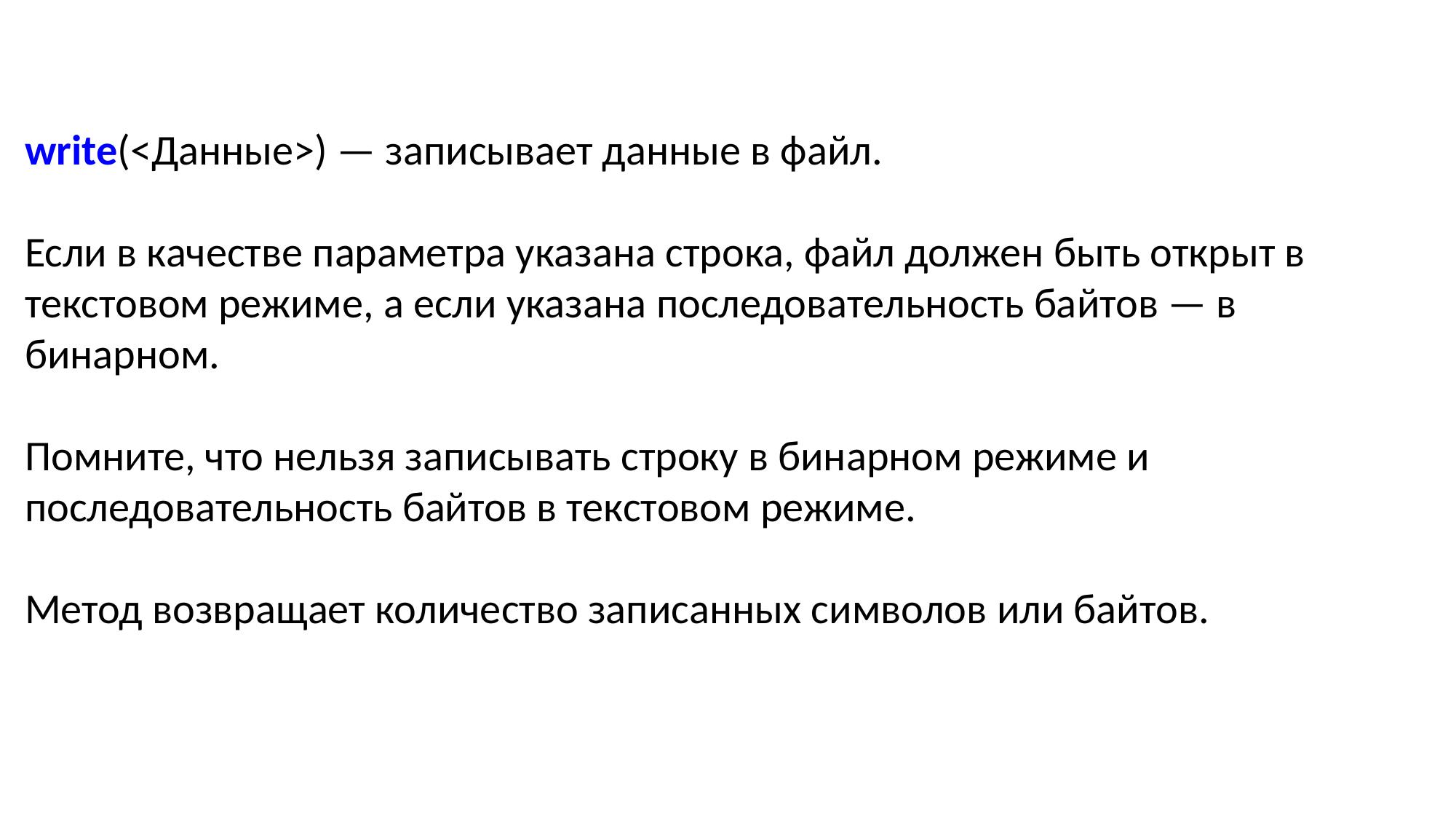

write(<Данные>) — записывает данные в файл.

Если в качестве параметра указана строка, файл должен быть открыт в текстовом режиме, а если указана последовательность байтов — в бинарном.

Помните, что нельзя записывать строку в бинарном режиме и последовательность байтов в текстовом режиме.

Метод возвращает количество записанных символов или байтов.